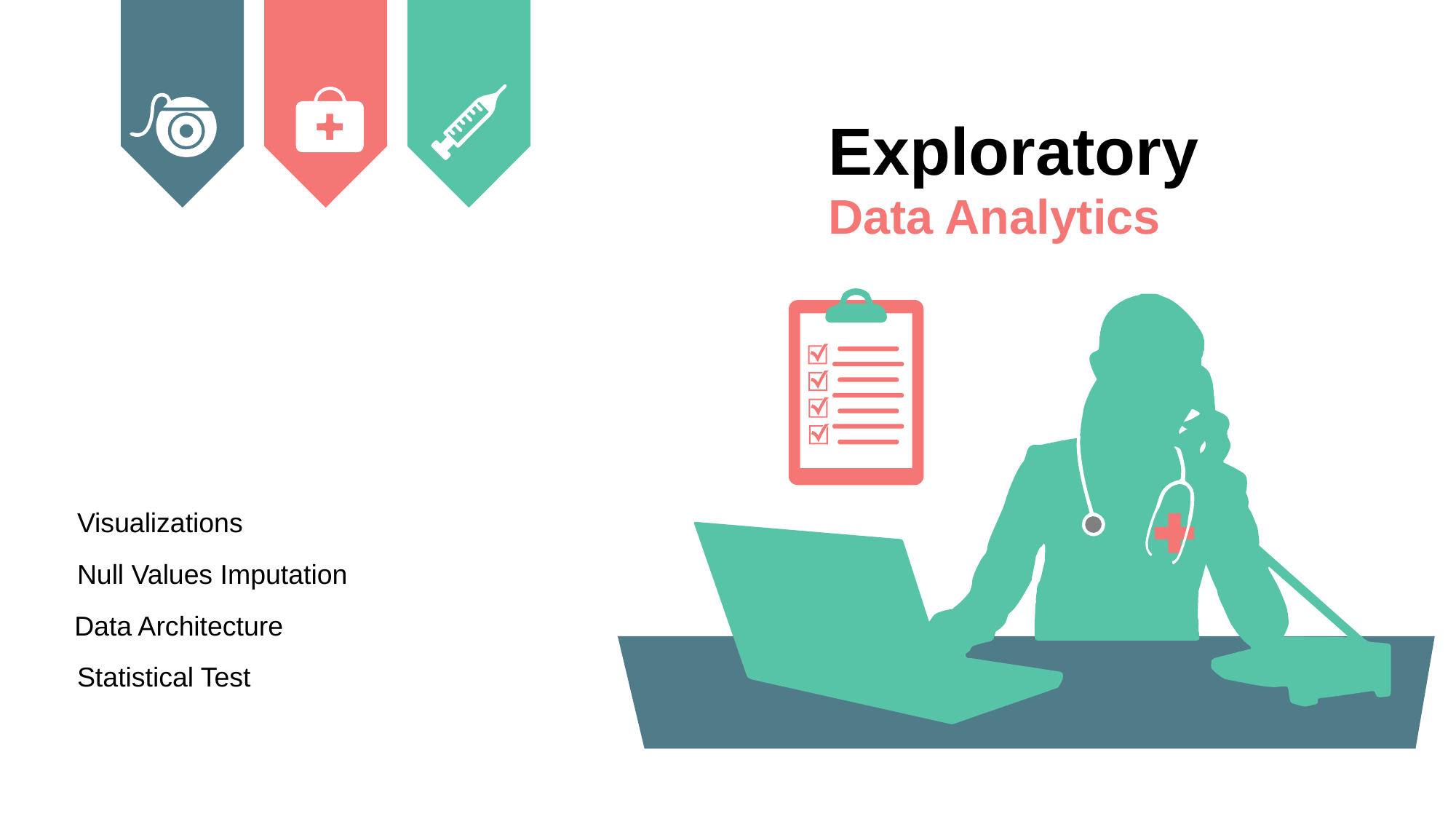

Exploratory
Data Analytics

Visualizations
Null Values Imputation
Statistical Test

Data Architecture